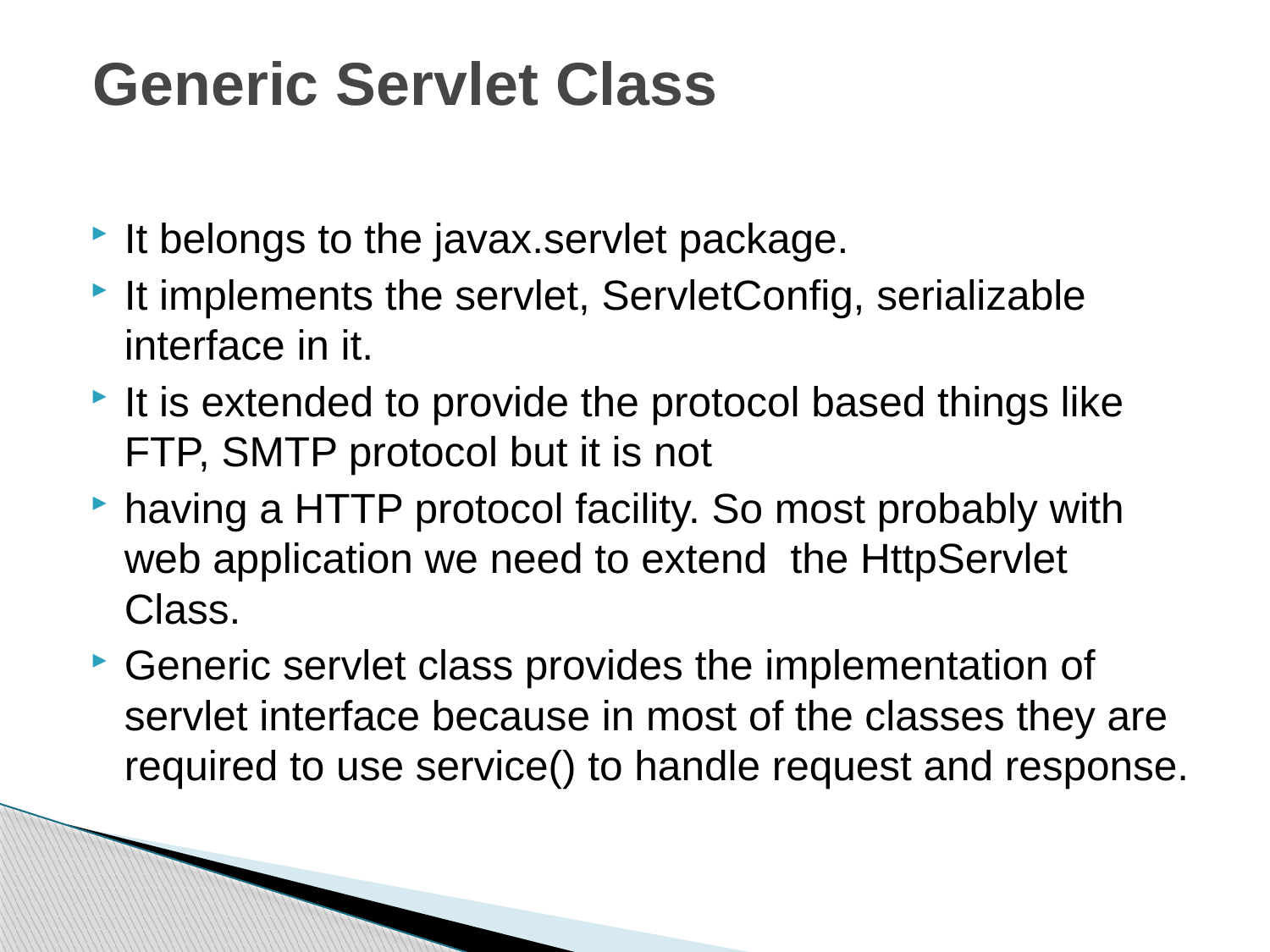

# Generic Servlet Class
It belongs to the javax.servlet package.
It implements the servlet, ServletConfig, serializable  interface in it.
It is extended to provide the protocol based things like FTP, SMTP protocol but it is not
having a HTTP protocol facility. So most probably with web application we need to extend  the HttpServlet Class.
Generic servlet class provides the implementation of servlet interface because in most of the classes they are required to use service() to handle request and response.